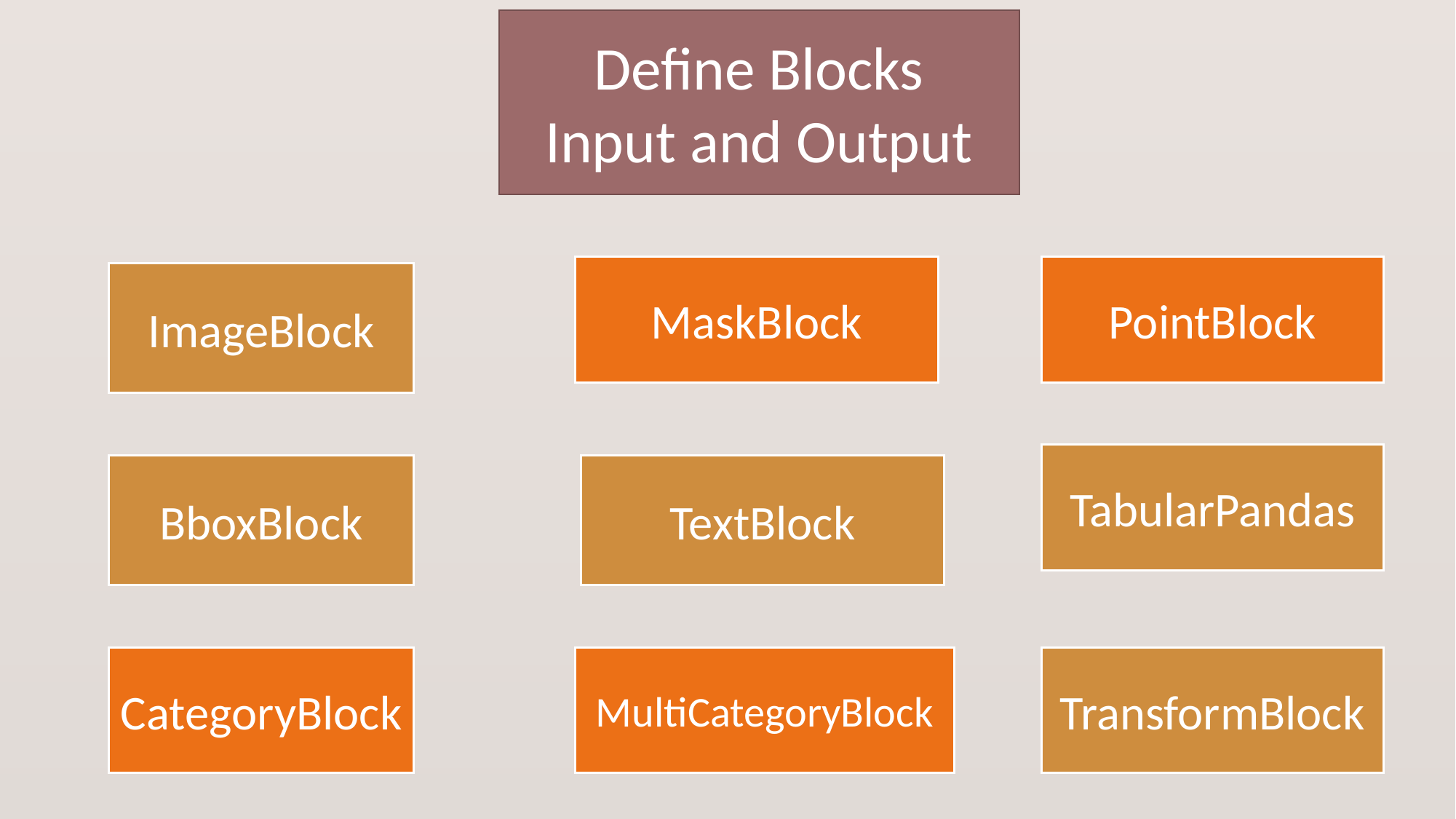

Define Blocks
Input and Output
MaskBlock
PointBlock
ImageBlock
TabularPandas
BboxBlock
TextBlock
CategoryBlock
MultiCategoryBlock
TransformBlock